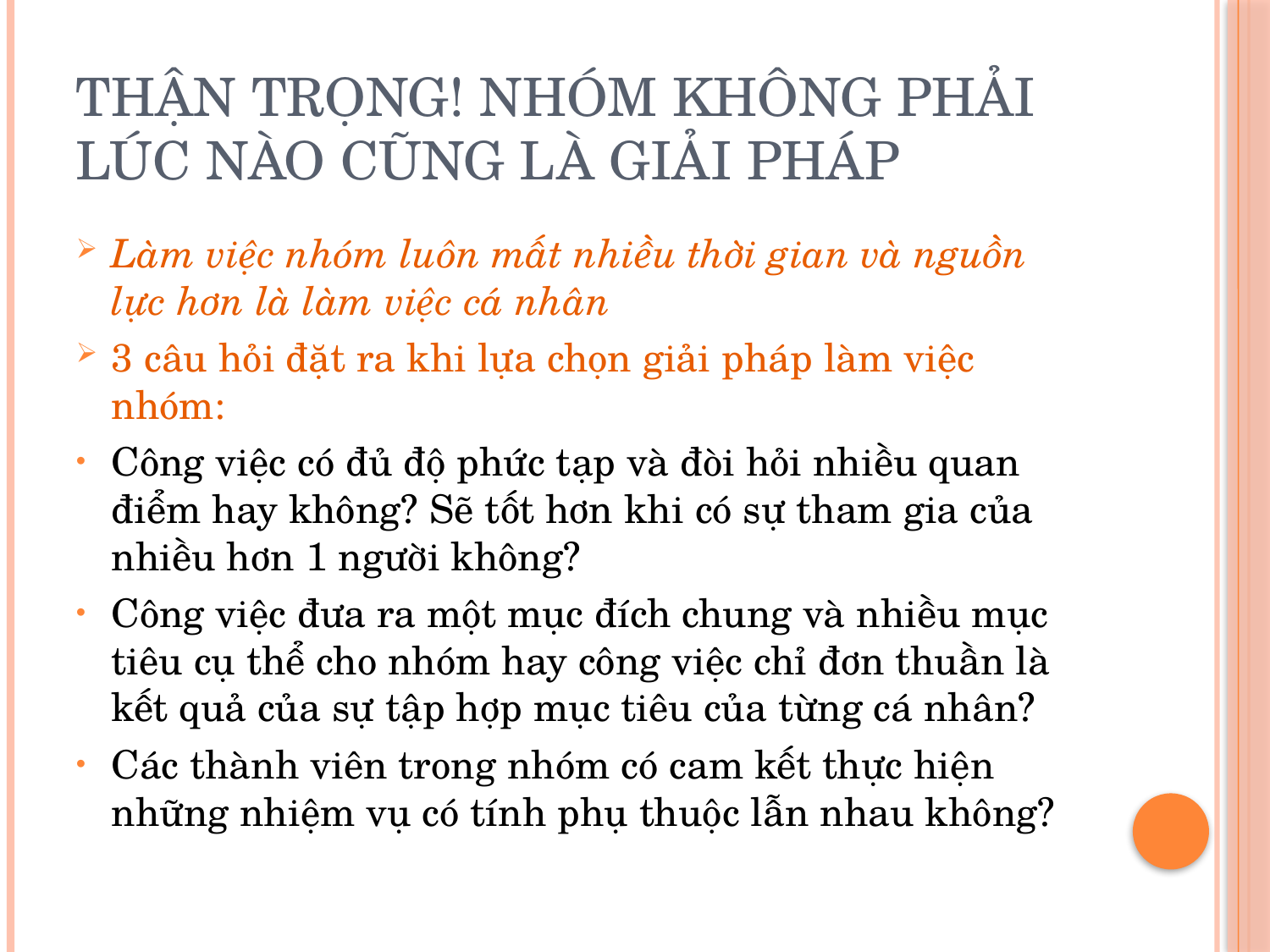

# Thận trọng! Nhóm không phải lúc nào cũng là giải pháp
Làm việc nhóm luôn mất nhiều thời gian và nguồn lực hơn là làm việc cá nhân
3 câu hỏi đặt ra khi lựa chọn giải pháp làm việc nhóm:
Công việc có đủ độ phức tạp và đòi hỏi nhiều quan điểm hay không? Sẽ tốt hơn khi có sự tham gia của nhiều hơn 1 người không?
Công việc đưa ra một mục đích chung và nhiều mục tiêu cụ thể cho nhóm hay công việc chỉ đơn thuần là kết quả của sự tập hợp mục tiêu của từng cá nhân?
Các thành viên trong nhóm có cam kết thực hiện những nhiệm vụ có tính phụ thuộc lẫn nhau không?